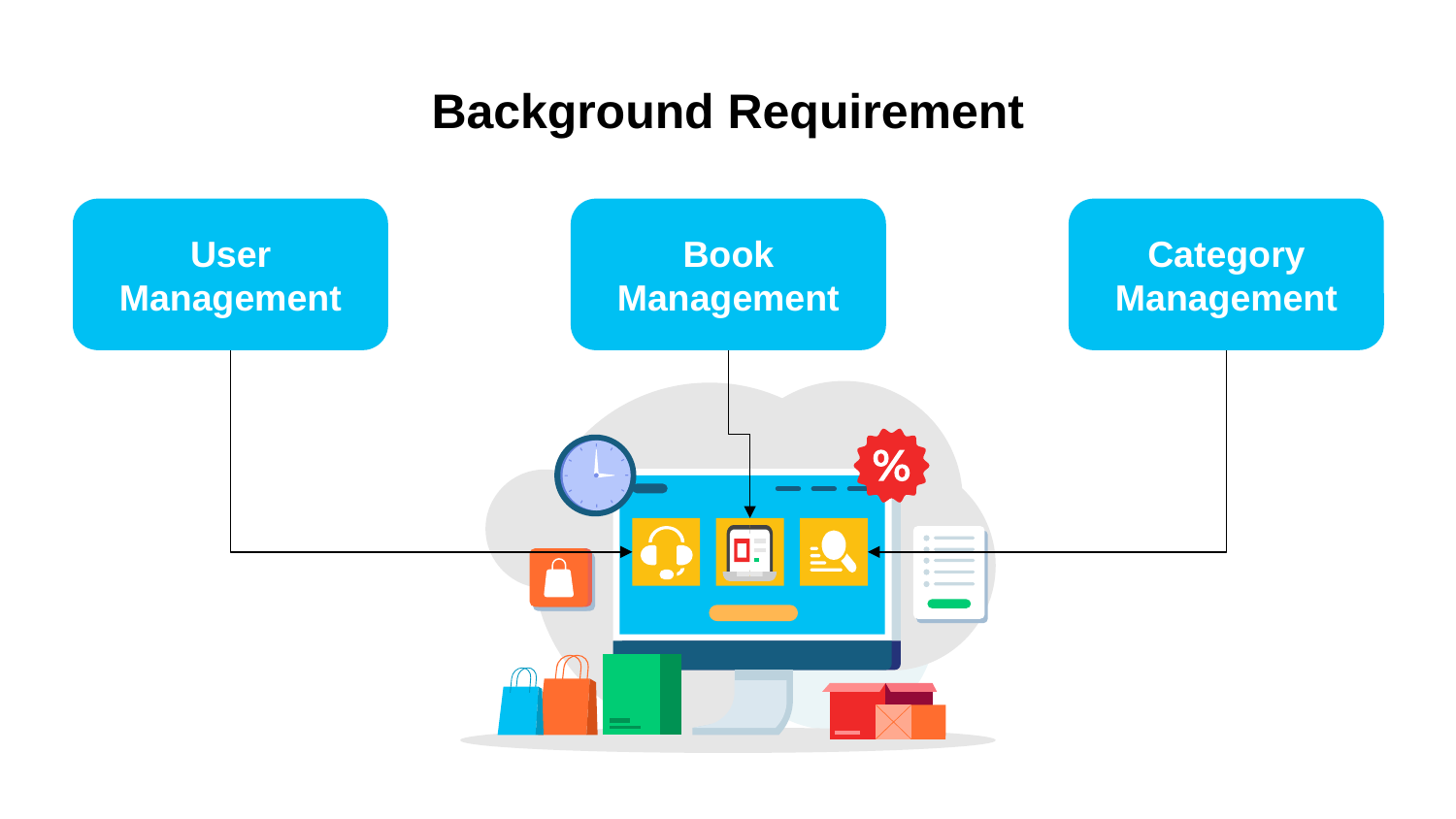

# Background Requirement

User Management

Book Management

Category Management